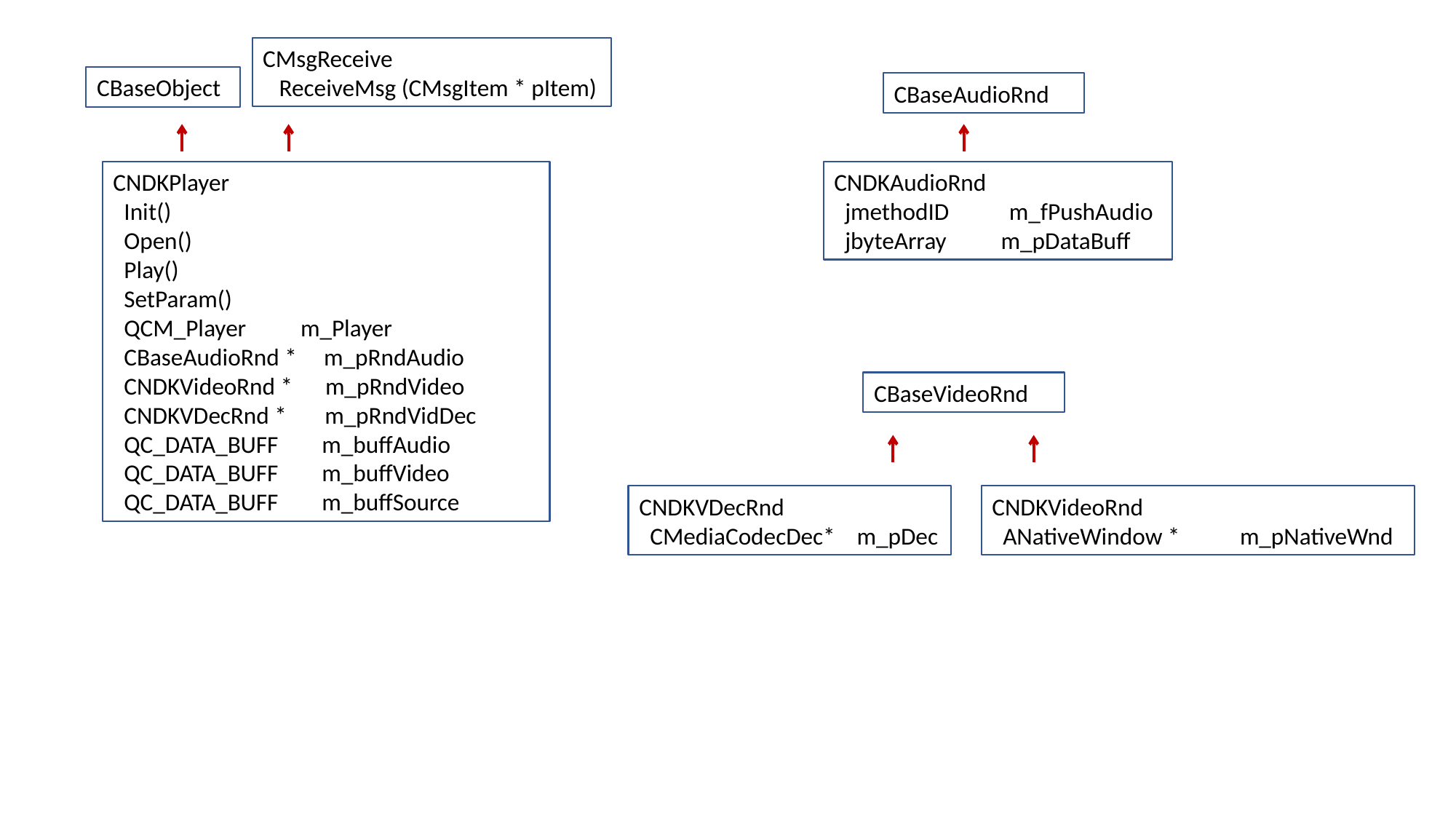

CMsgReceive
   ReceiveMsg (CMsgItem * pItem)
CBaseObject
CBaseAudioRnd
CNDKPlayer
  Init()
  Open()
  Play()
  SetParam()
  QCM_Player          m_Player
  CBaseAudioRnd *     m_pRndAudio
  CNDKVideoRnd *      m_pRndVideo
  CNDKVDecRnd *       m_pRndVidDec
  QC_DATA_BUFF        m_buffAudio
  QC_DATA_BUFF        m_buffVideo
  QC_DATA_BUFF        m_buffSource
CNDKAudioRnd
  jmethodID           m_fPushAudio
  jbyteArray          m_pDataBuff
CBaseVideoRnd
CNDKVDecRnd
  CMediaCodecDec*    m_pDec
CNDKVideoRnd
  ANativeWindow *           m_pNativeWnd